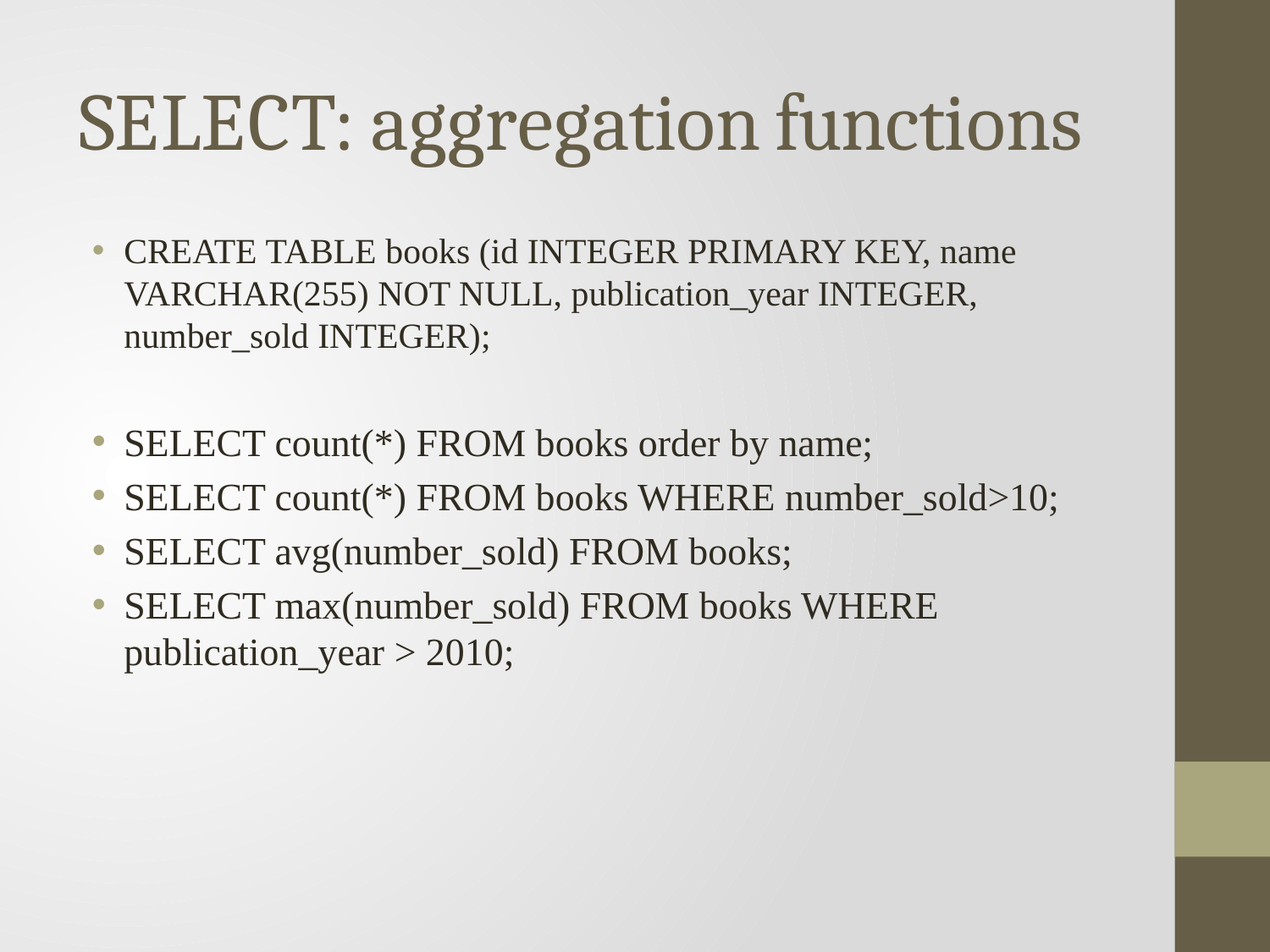

# SELECT: aggregation functions
CREATE TABLE books (id INTEGER PRIMARY KEY, name VARCHAR(255) NOT NULL, publication_year INTEGER, number_sold INTEGER);

SELECT count(*) FROM books order by name;
SELECT count(*) FROM books WHERE number_sold>10;
SELECT avg(number_sold) FROM books;
SELECT max(number_sold) FROM books WHERE publication_year > 2010;